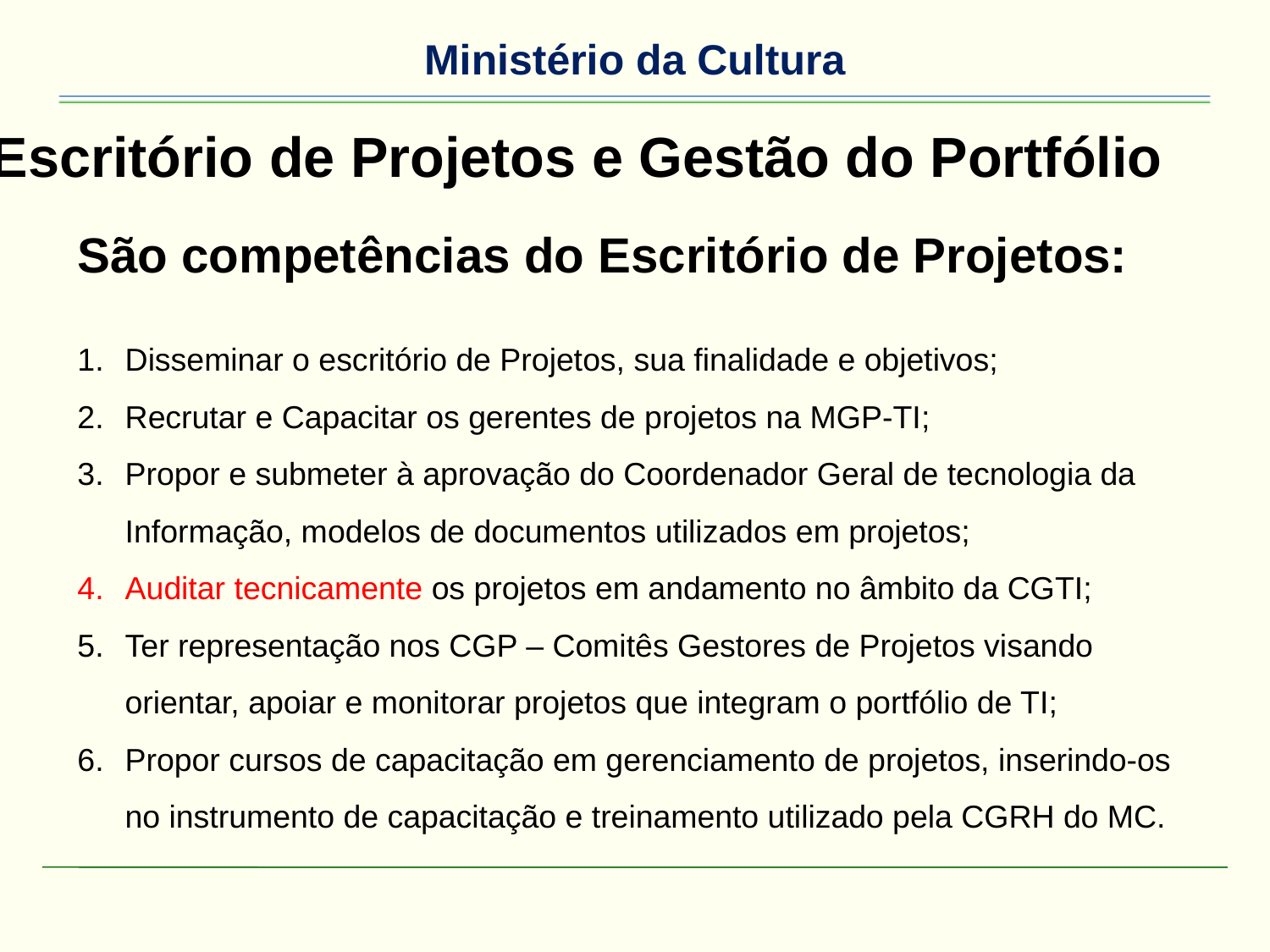

Escritório de Projetos e Gestão do Portfólio
São competências do Escritório de Projetos:

Disseminar o escritório de Projetos, sua finalidade e objetivos;
Recrutar e Capacitar os gerentes de projetos na MGP-TI;
Propor e submeter à aprovação do Coordenador Geral de tecnologia da Informação, modelos de documentos utilizados em projetos;
Auditar tecnicamente os projetos em andamento no âmbito da CGTI;
Ter representação nos CGP – Comitês Gestores de Projetos visando orientar, apoiar e monitorar projetos que integram o portfólio de TI;
Propor cursos de capacitação em gerenciamento de projetos, inserindo-os no instrumento de capacitação e treinamento utilizado pela CGRH do MC.